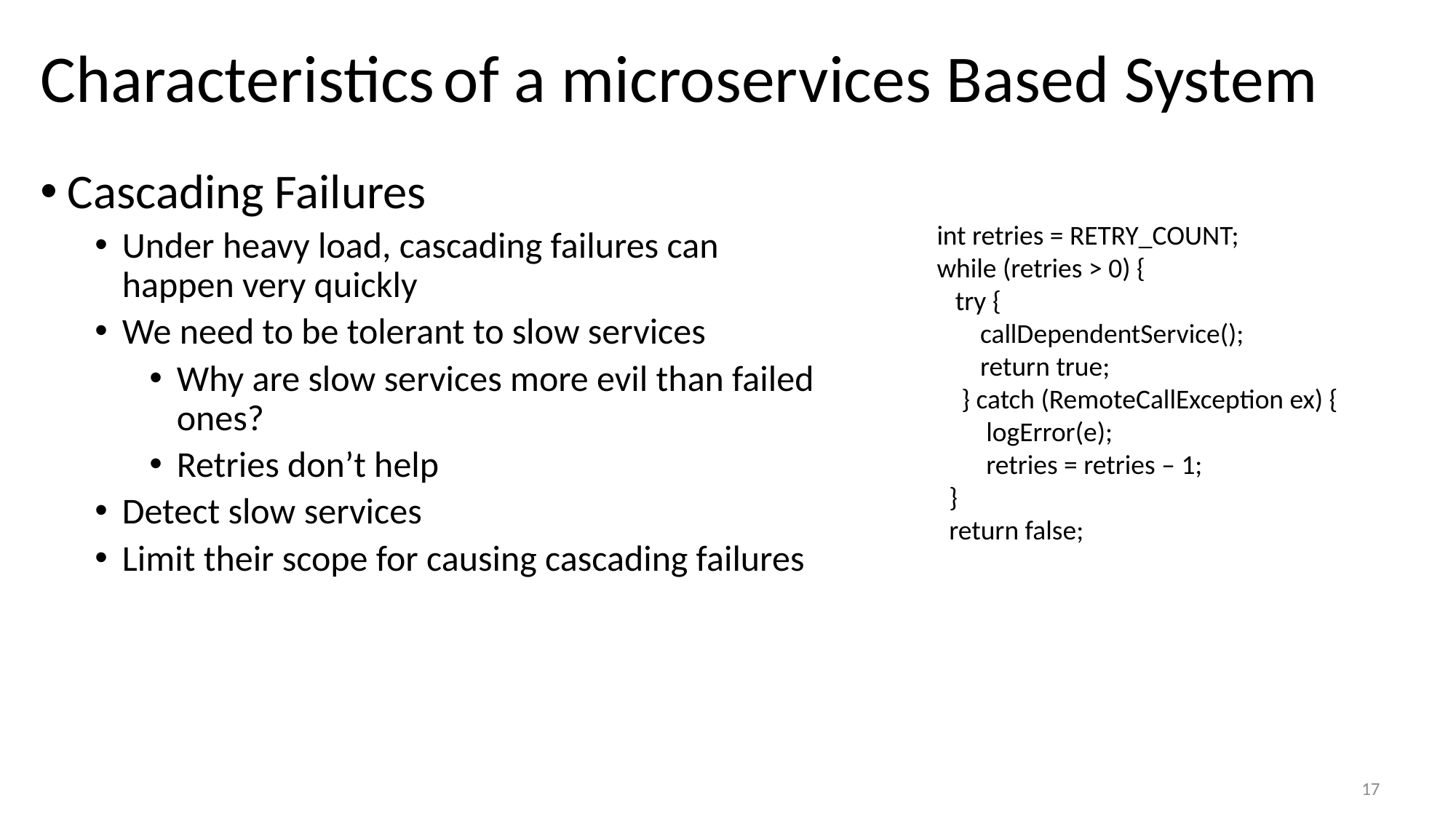

# Characteristics of a microservices Based System
Cascading Failures
Under heavy load, cascading failures can happen very quickly
We need to be tolerant to slow services
Why are slow services more evil than failed ones?
Retries don’t help
Detect slow services
Limit their scope for causing cascading failures

int retries = RETRY_COUNT;
while (retries > 0) {
   try {
       callDependentService();
       return true;
    } catch (RemoteCallException ex) {
        logError(e);
        retries = retries – 1;
  }
  return false;